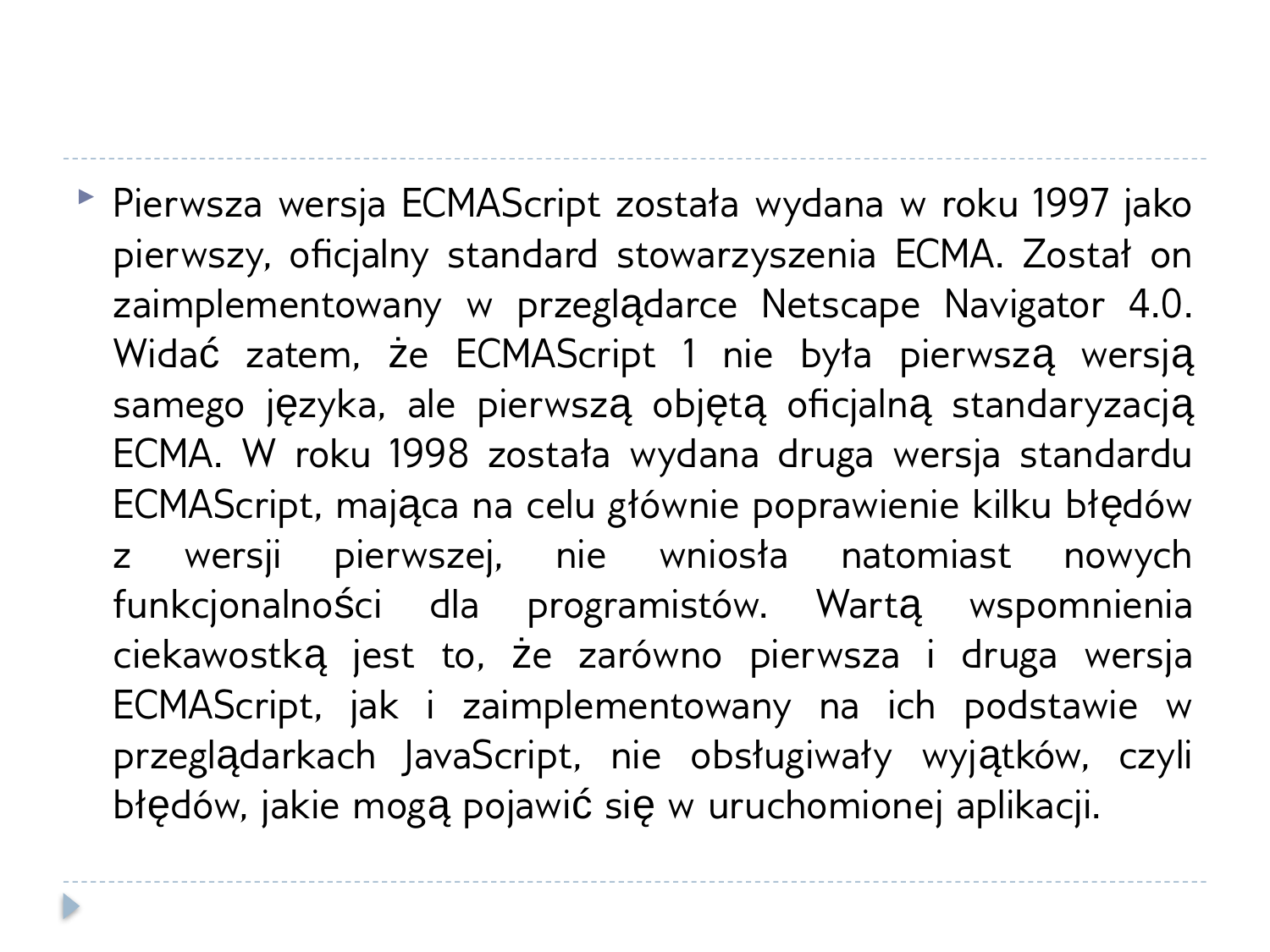

#
Pierwsza wersja ECMAScript została wydana w roku 1997 jako pierwszy, oficjalny standard stowarzyszenia ECMA. Został on zaimplementowany w przeglądarce Netscape Navigator 4.0. Widać zatem, że ECMAScript 1 nie była pierwszą wersją samego języka, ale pierwszą objętą oficjalną standaryzacją ECMA. W roku 1998 została wydana druga wersja standardu ECMAScript, mająca na celu głównie poprawienie kilku błędów z wersji pierwszej, nie wniosła natomiast nowych funkcjonalności dla programistów. Wartą wspomnienia ciekawostką jest to, że zarówno pierwsza i druga wersja ECMAScript, jak i zaimplementowany na ich podstawie w przeglądarkach JavaScript, nie obsługiwały wyjątków, czyli błędów, jakie mogą pojawić się w uruchomionej aplikacji.